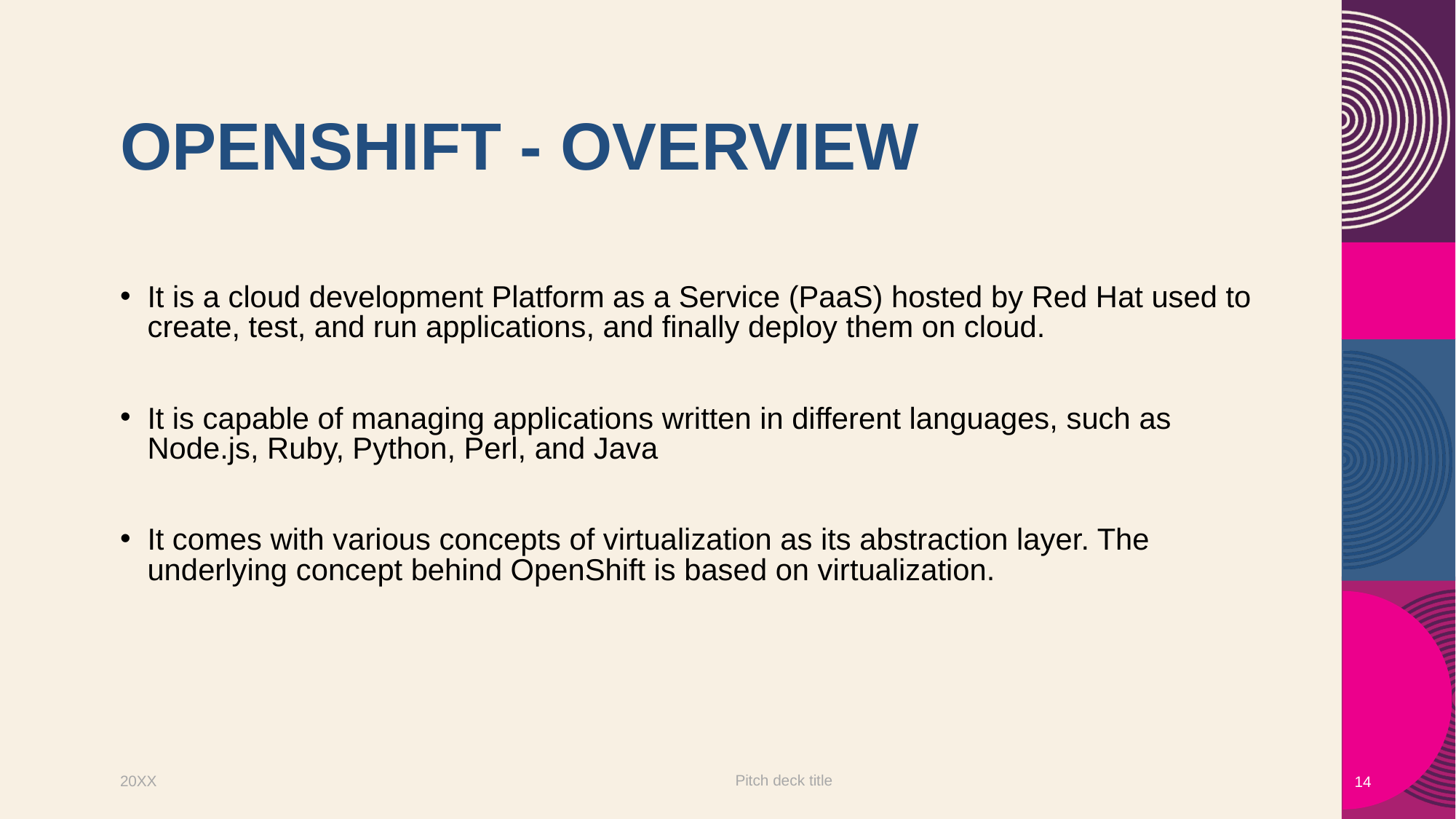

# OpenShift - Overview

It is a cloud development Platform as a Service (PaaS) hosted by Red Hat used to create, test, and run applications, and finally deploy them on cloud.

It is capable of managing applications written in different languages, such as Node.js, Ruby, Python, Perl, and Java

It comes with various concepts of virtualization as its abstraction layer. The underlying concept behind OpenShift is based on virtualization.
Pitch deck title
20XX
14